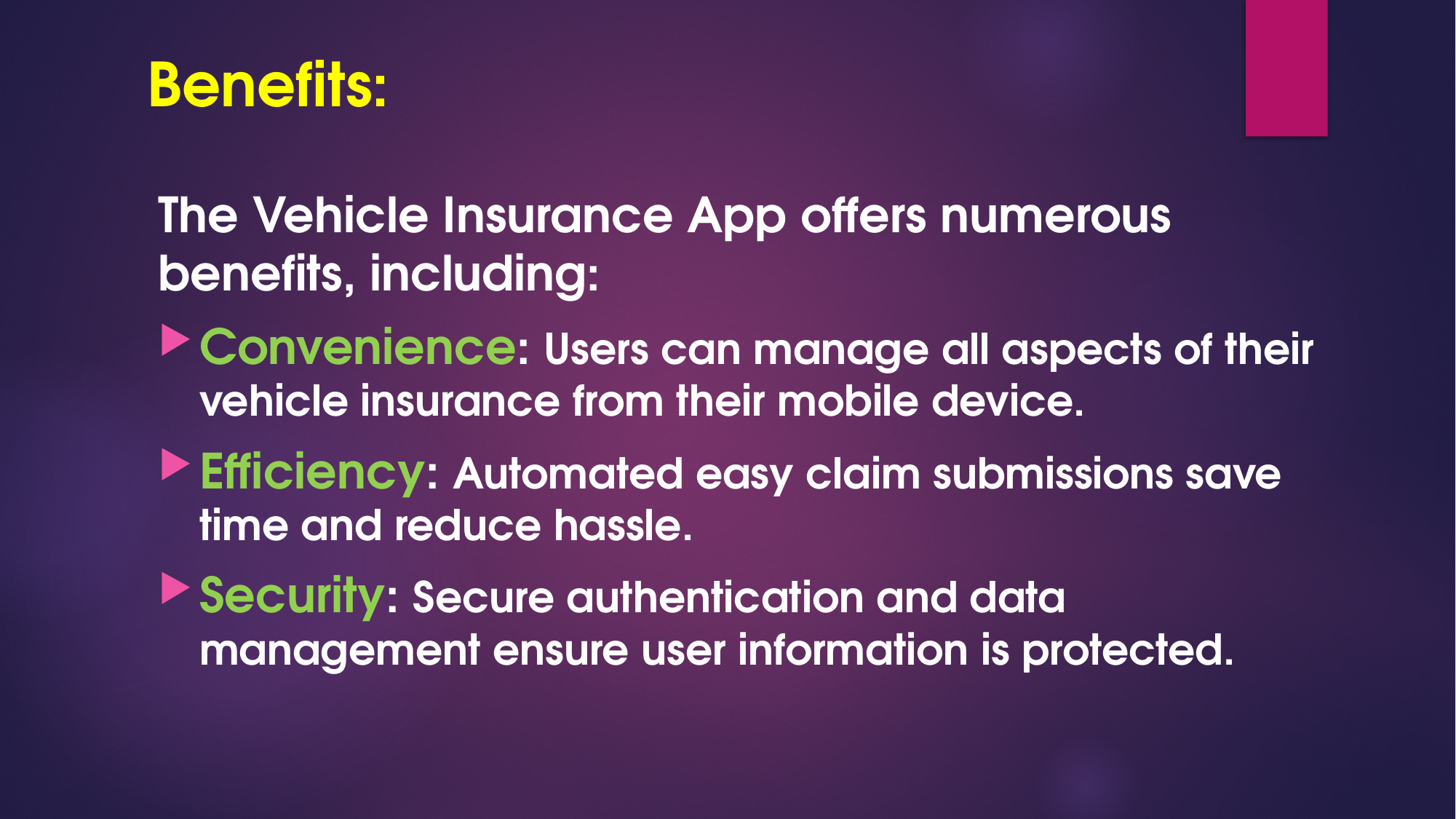

# Benefits:
The Vehicle Insurance App offers numerous benefits, including:
Convenience: Users can manage all aspects of their vehicle insurance from their mobile device.
Efficiency: Automated easy claim submissions save time and reduce hassle.
Security: Secure authentication and data management ensure user information is protected.